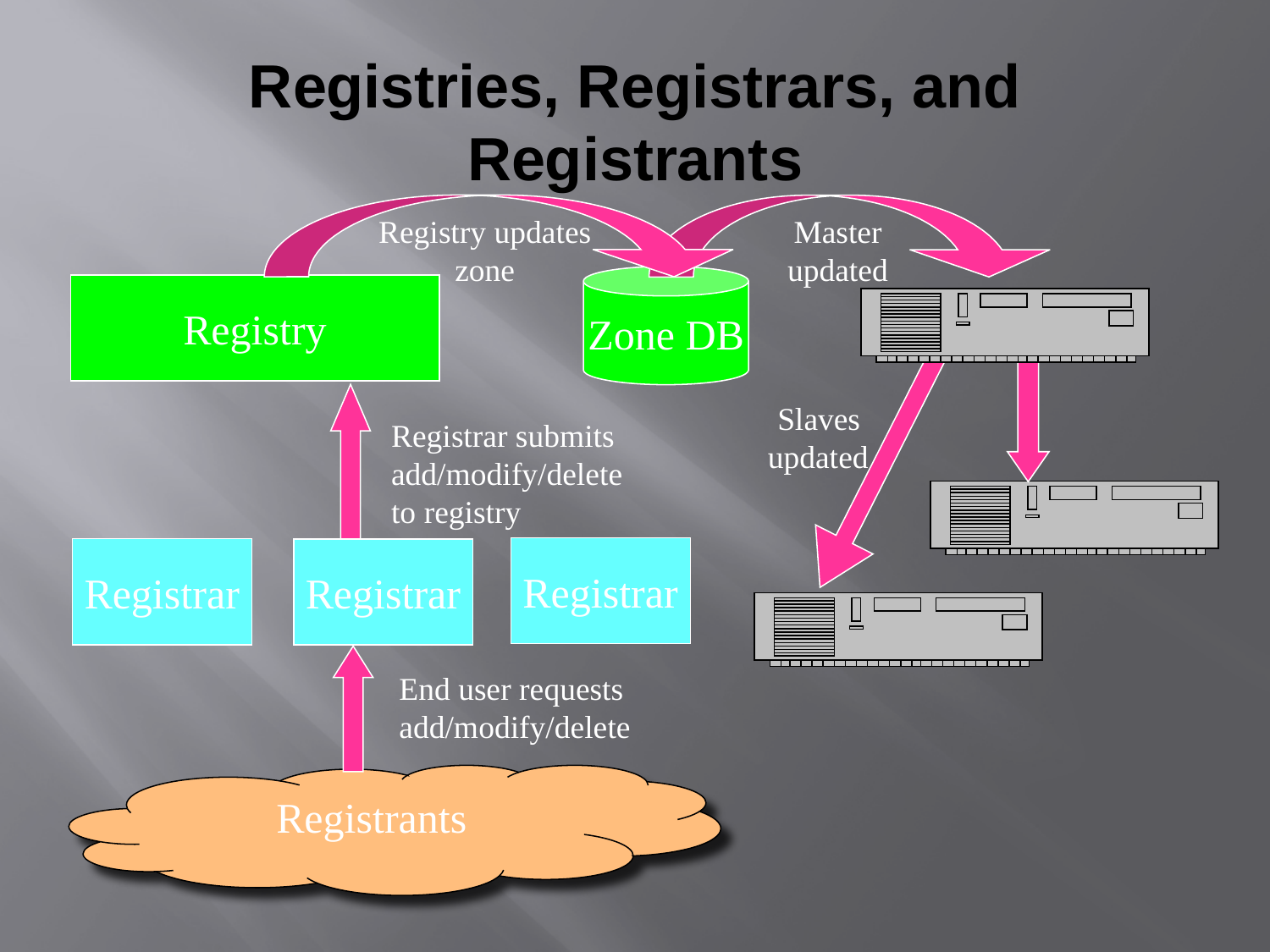

# Registries, Registrars, and Registrants

Registry updates
zone

Master
updated
Zone DB
Registry

Slaves
updated

Registrar submits
add/modify/delete
to registry

Registrar
Registrar
Registrar

End user requests
add/modify/delete
Registrants